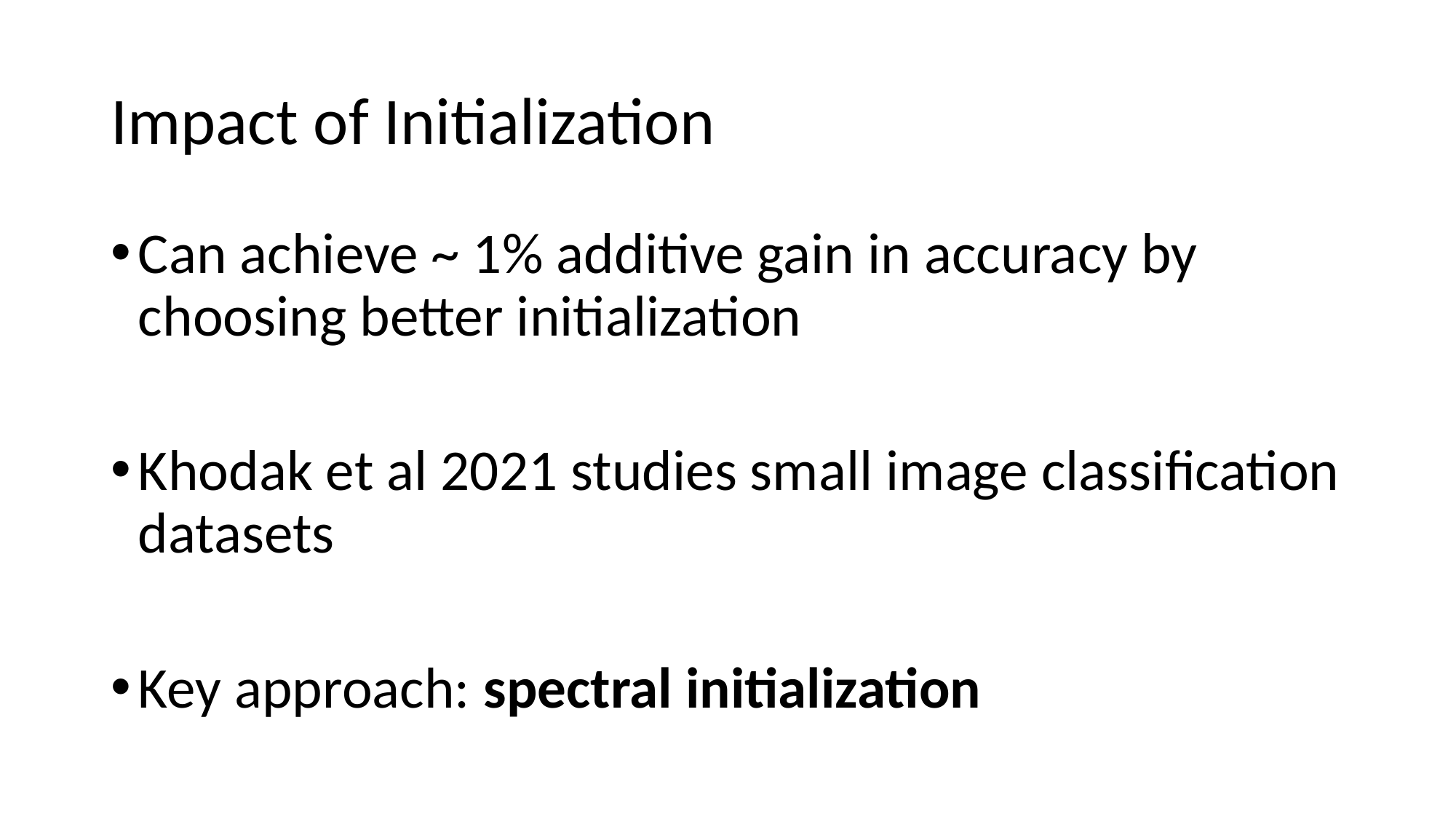

# Impact of Initialization
Can achieve ~ 1% additive gain in accuracy by choosing better initialization

Khodak et al 2021 studies small image classification datasets

Key approach: spectral initialization